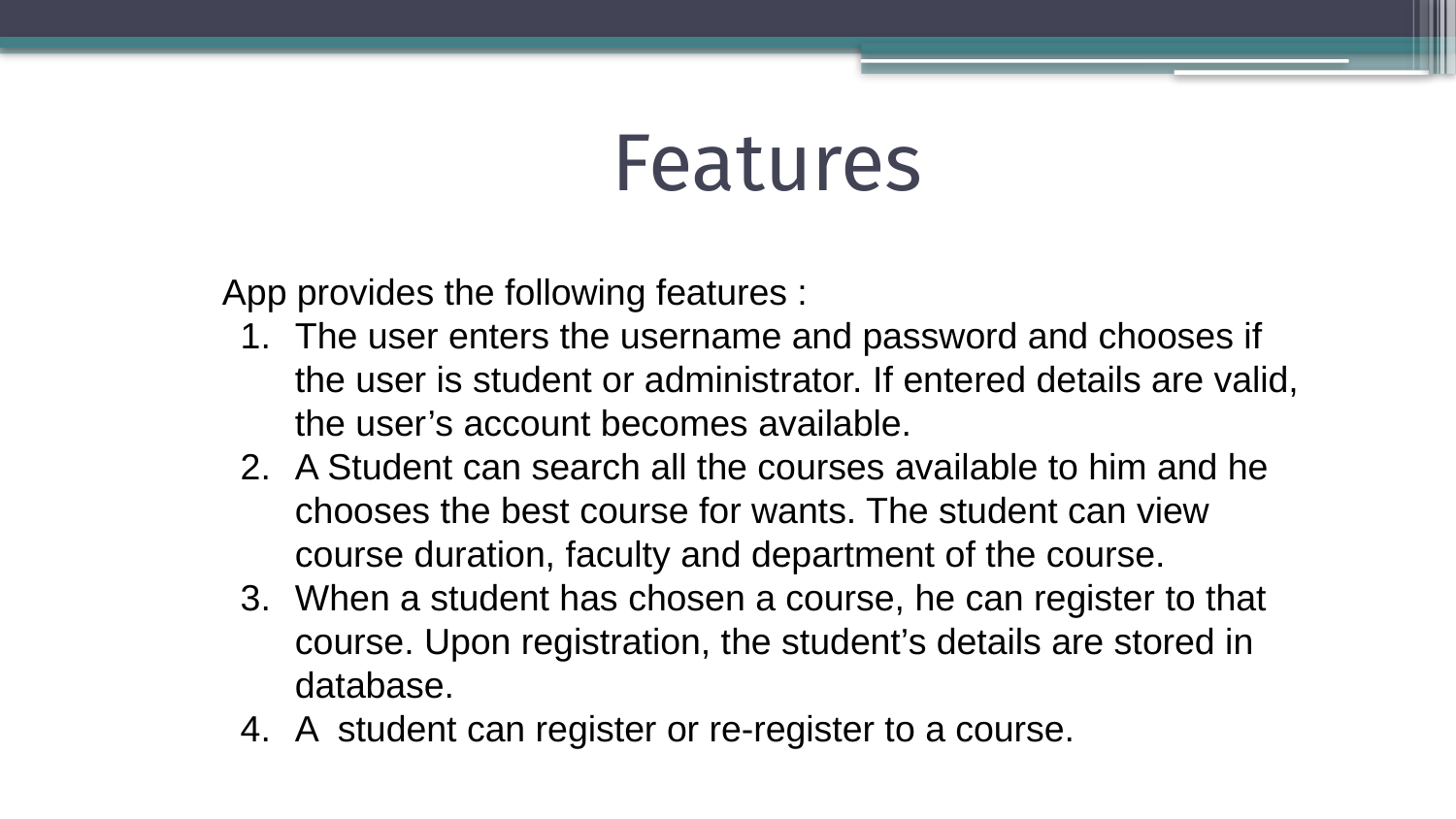

# Features
App provides the following features :
The user enters the username and password and chooses if the user is student or administrator. If entered details are valid, the user’s account becomes available.
A Student can search all the courses available to him and he  chooses the best course for wants. The student can view course duration, faculty and department of the course.
When a student has chosen a course, he can register to that course. Upon registration, the student’s details are stored in database.
A  student can register or re-register to a course.